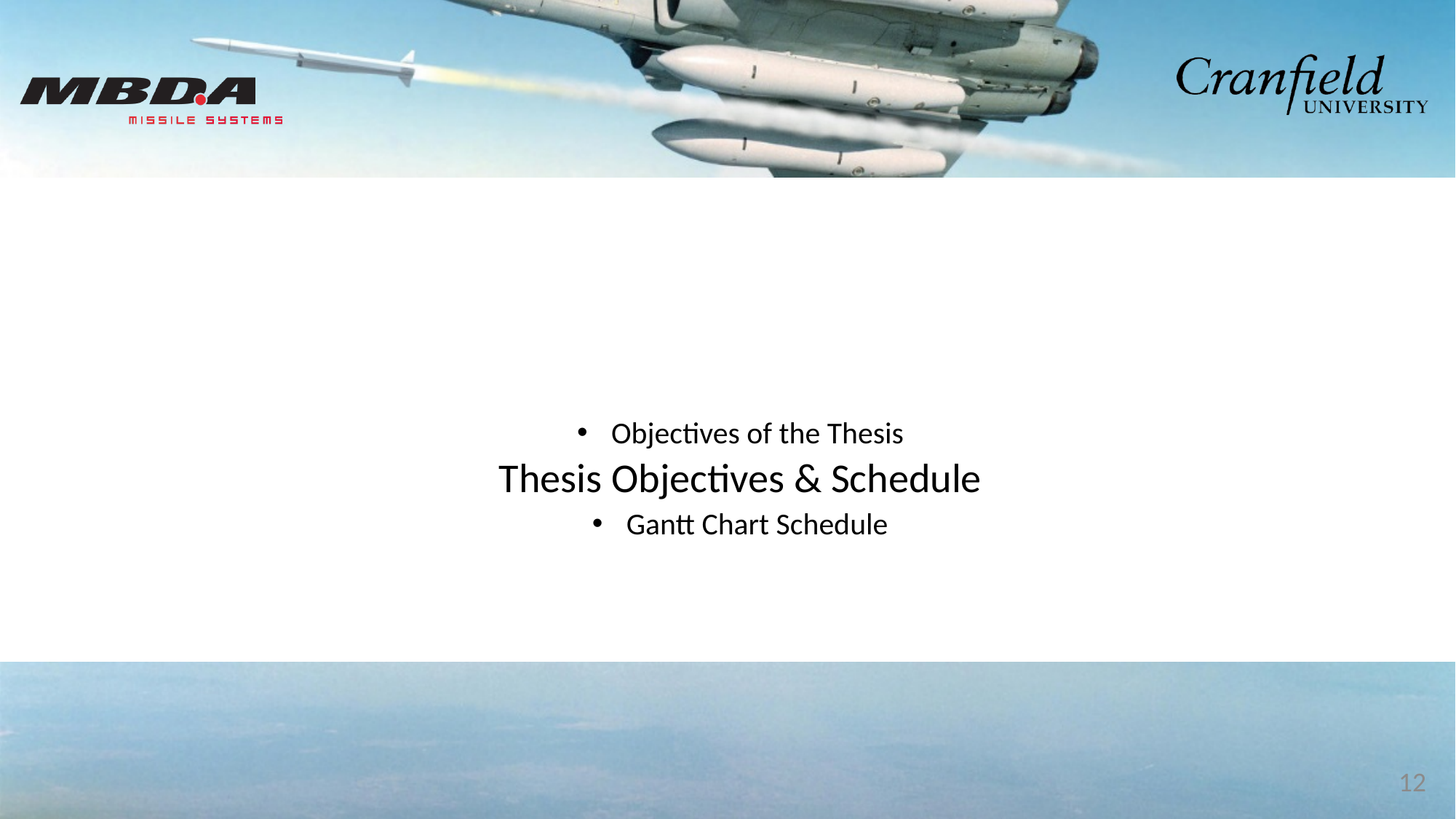

Objectives of the Thesis
Gantt Chart Schedule
# Thesis Objectives & Schedule
12